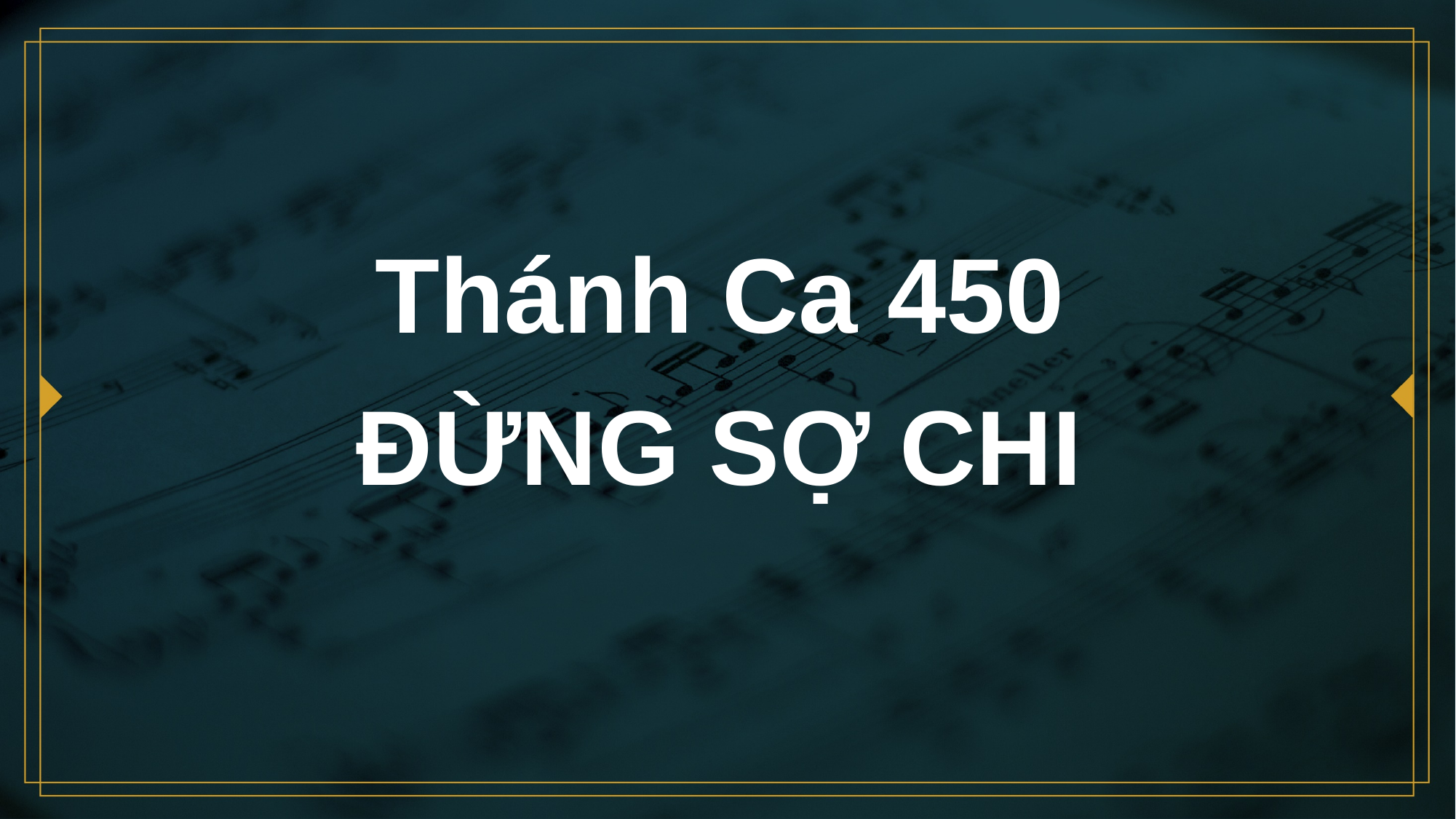

# Thánh Ca 450 ĐỪNG SỢ CHI